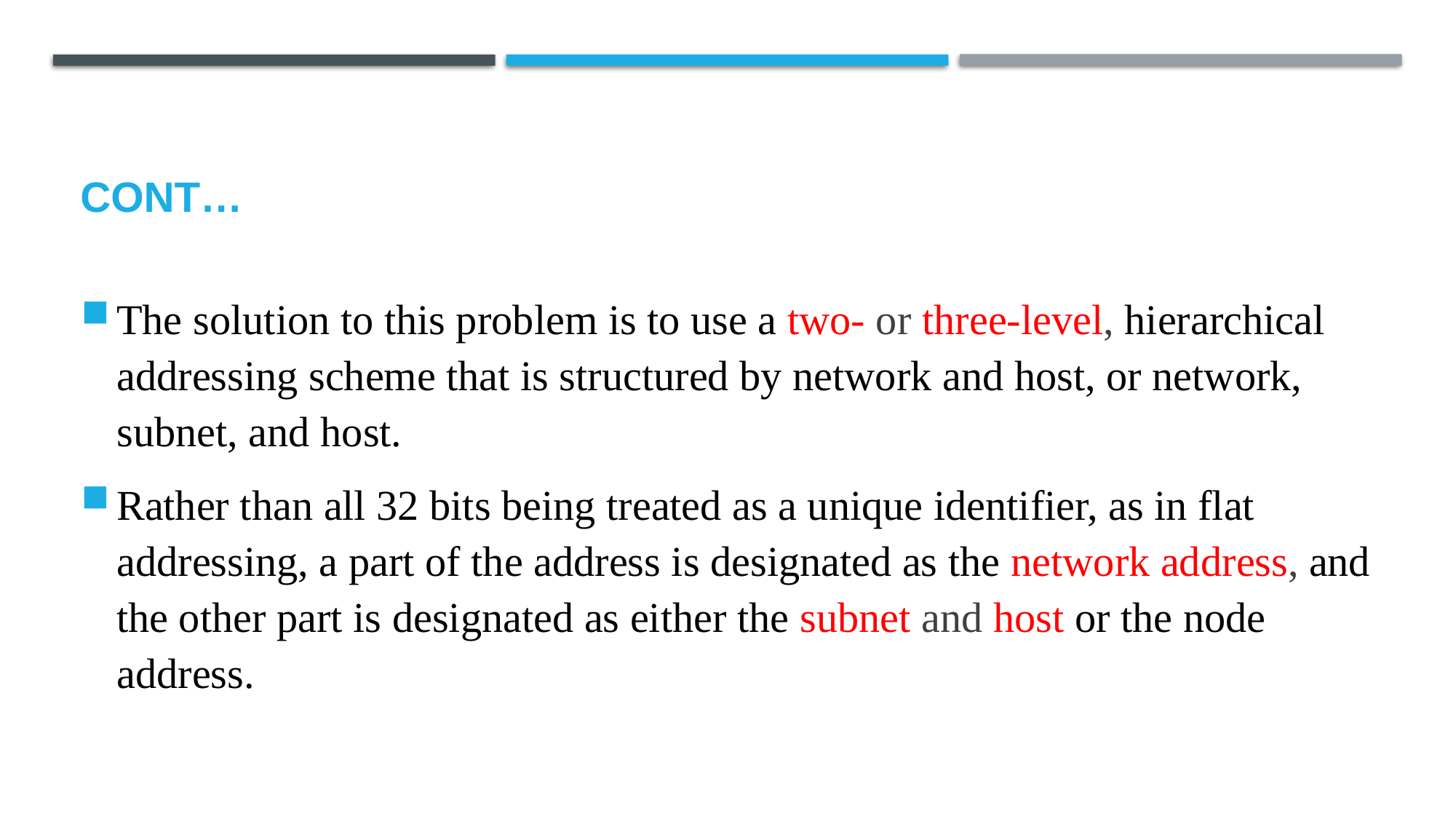

# CONT…
The solution to this problem is to use a two- or three-level, hierarchical addressing scheme that is structured by network and host, or network, subnet, and host.
Rather than all 32 bits being treated as a unique identifier, as in flat addressing, a part of the address is designated as the network address, and the other part is designated as either the subnet and host or the node address.